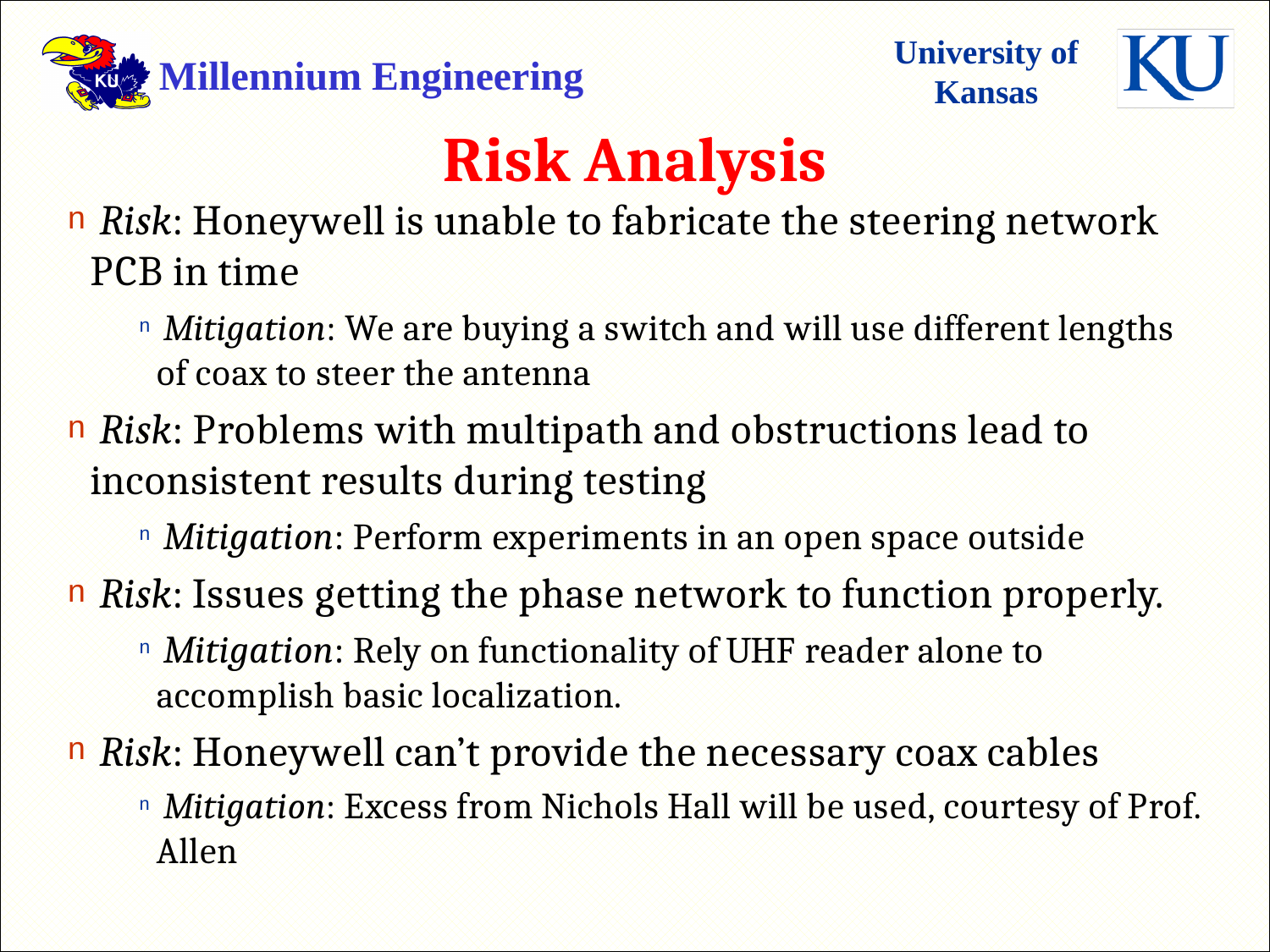

# Risk Analysis
 Risk: Honeywell is unable to fabricate the steering network PCB in time
 Mitigation: We are buying a switch and will use different lengths of coax to steer the antenna
 Risk: Problems with multipath and obstructions lead to inconsistent results during testing
 Mitigation: Perform experiments in an open space outside
 Risk: Issues getting the phase network to function properly.
 Mitigation: Rely on functionality of UHF reader alone to accomplish basic localization.
 Risk: Honeywell can’t provide the necessary coax cables
 Mitigation: Excess from Nichols Hall will be used, courtesy of Prof. Allen